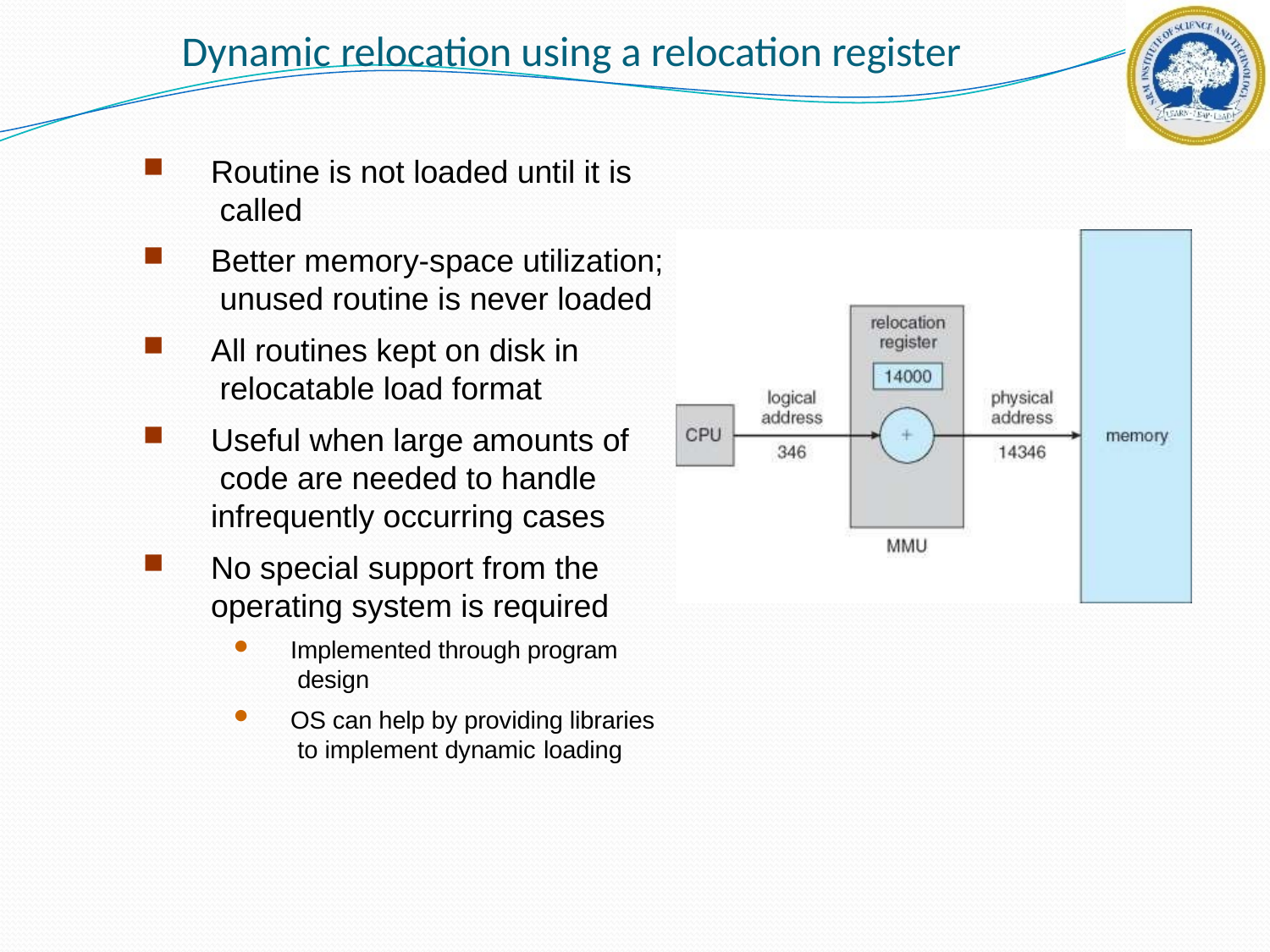

# Dynamic relocation using a relocation register
Routine is not loaded until it is  called
Better memory-space utilization;  unused routine is never loaded
All routines kept on disk in  relocatable load format
Useful when large amounts of  code are needed to handle  infrequently occurring cases
No special support from the
operating system is required
Implemented through program  design
OS can help by providing libraries  to implement dynamic loading